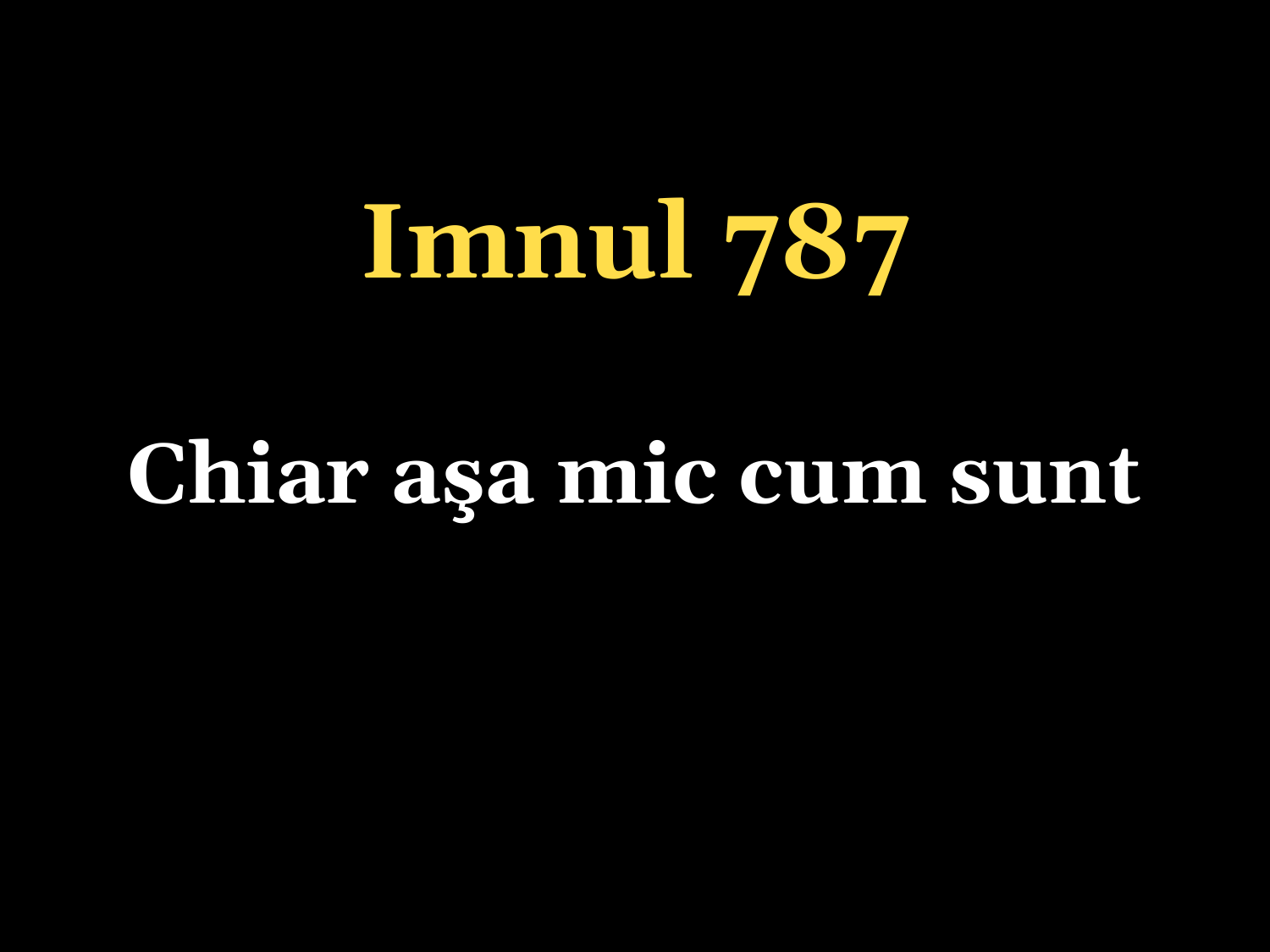

Imnul 787
Chiar aşa mic cum sunt